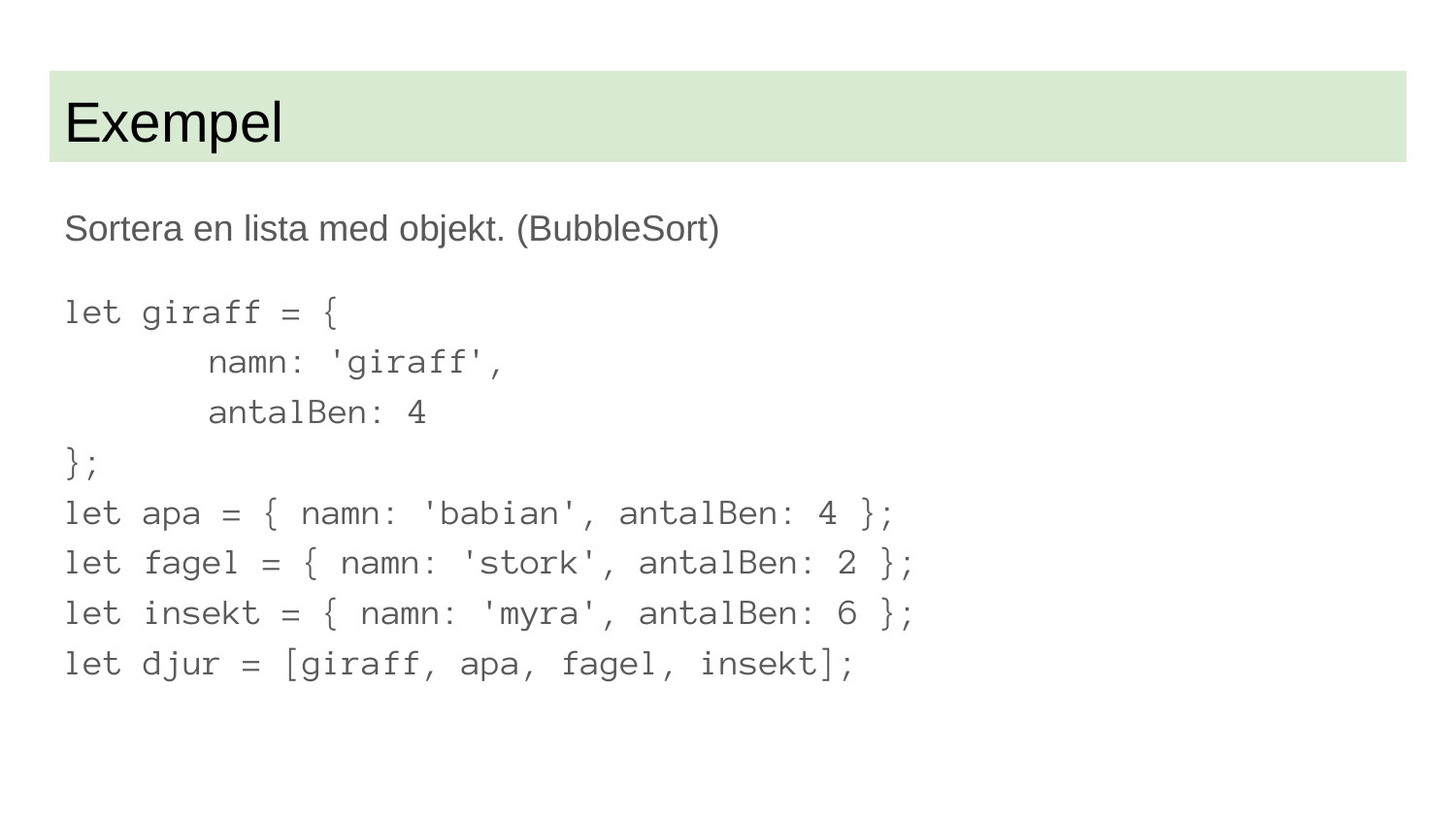

# Exempel
Sortera en lista med objekt. (BubbleSort)
let giraff = {
	namn: 'giraff',
	antalBen: 4
};
let apa = { namn: 'babian', antalBen: 4 };
let fagel = { namn: 'stork', antalBen: 2 };
let insekt = { namn: 'myra', antalBen: 6 };
let djur = [giraff, apa, fagel, insekt];